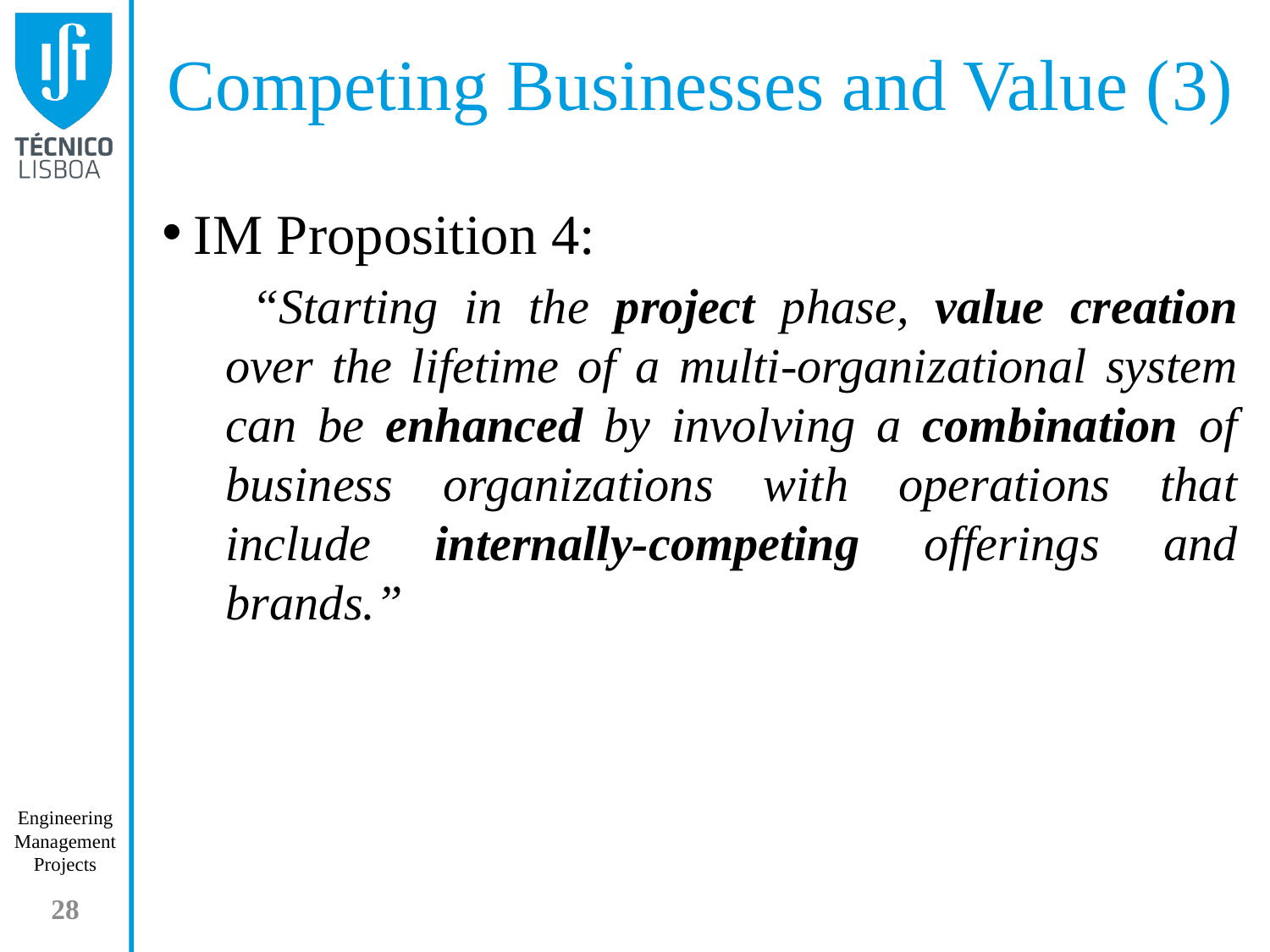

# Competing Businesses and Value (3)
IM Proposition 4:
 “Starting in the project phase, value creation over the lifetime of a multi-organizational system can be enhanced by involving a combination of business organizations with operations that include internally-competing offerings and brands.”

28